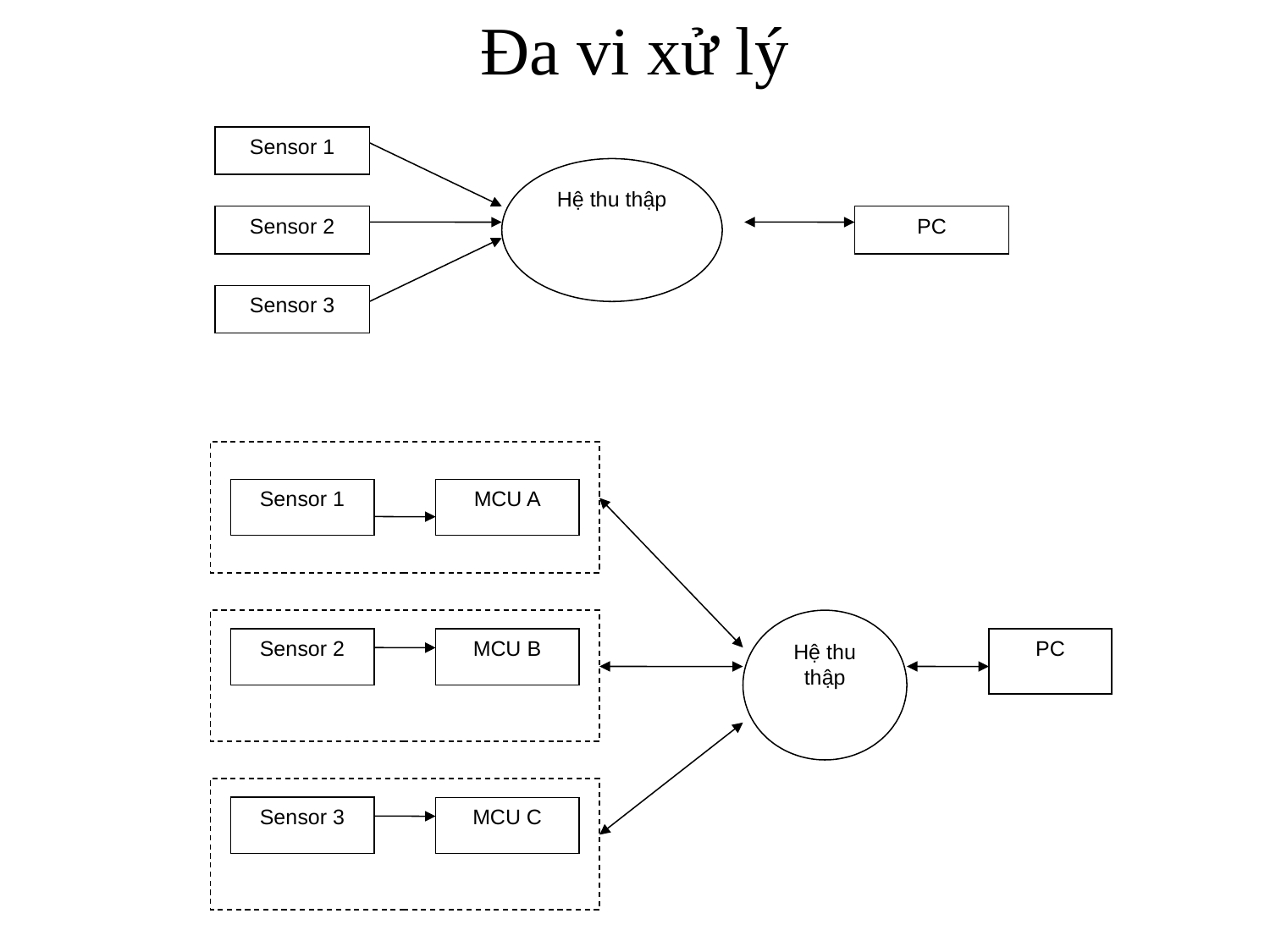

# Đa vi xử lý

Sensor 1

Hệ thu thập
Sensor 2
PC

Sensor 3

Sensor 1
MCU A

Hệ thu thập
Sensor 2
MCU B
PC

Sensor 3
MCU C